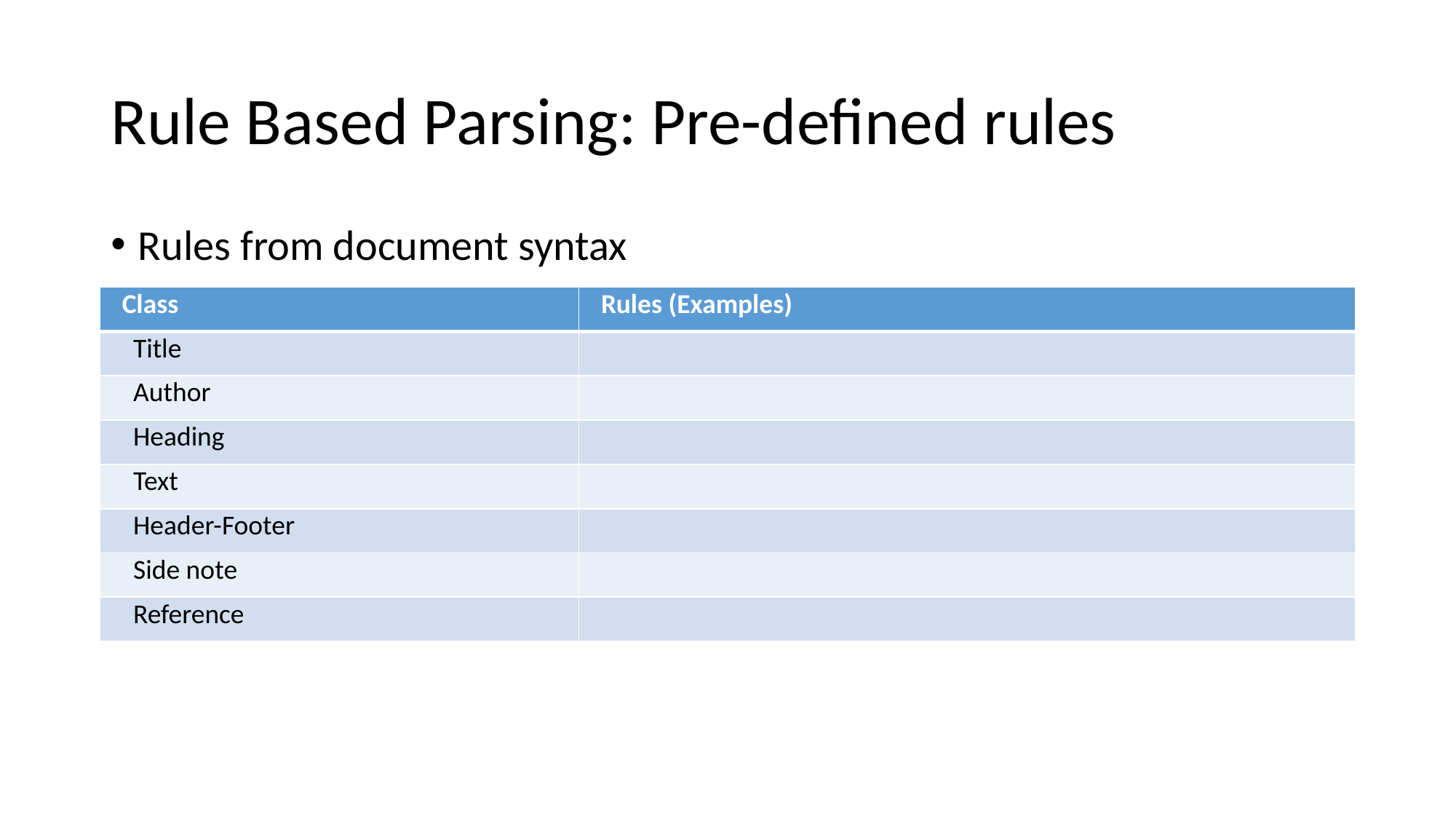

# Rule Based Parsing: Pre-defined rules
Rules from document syntax

| Class | Rules (Examples) |
| --- | --- |
| Title |  |
| Author |  |
| Heading |  |
| Text |  |
| Header-Footer |  |
| Side note |  |
| Reference |  |